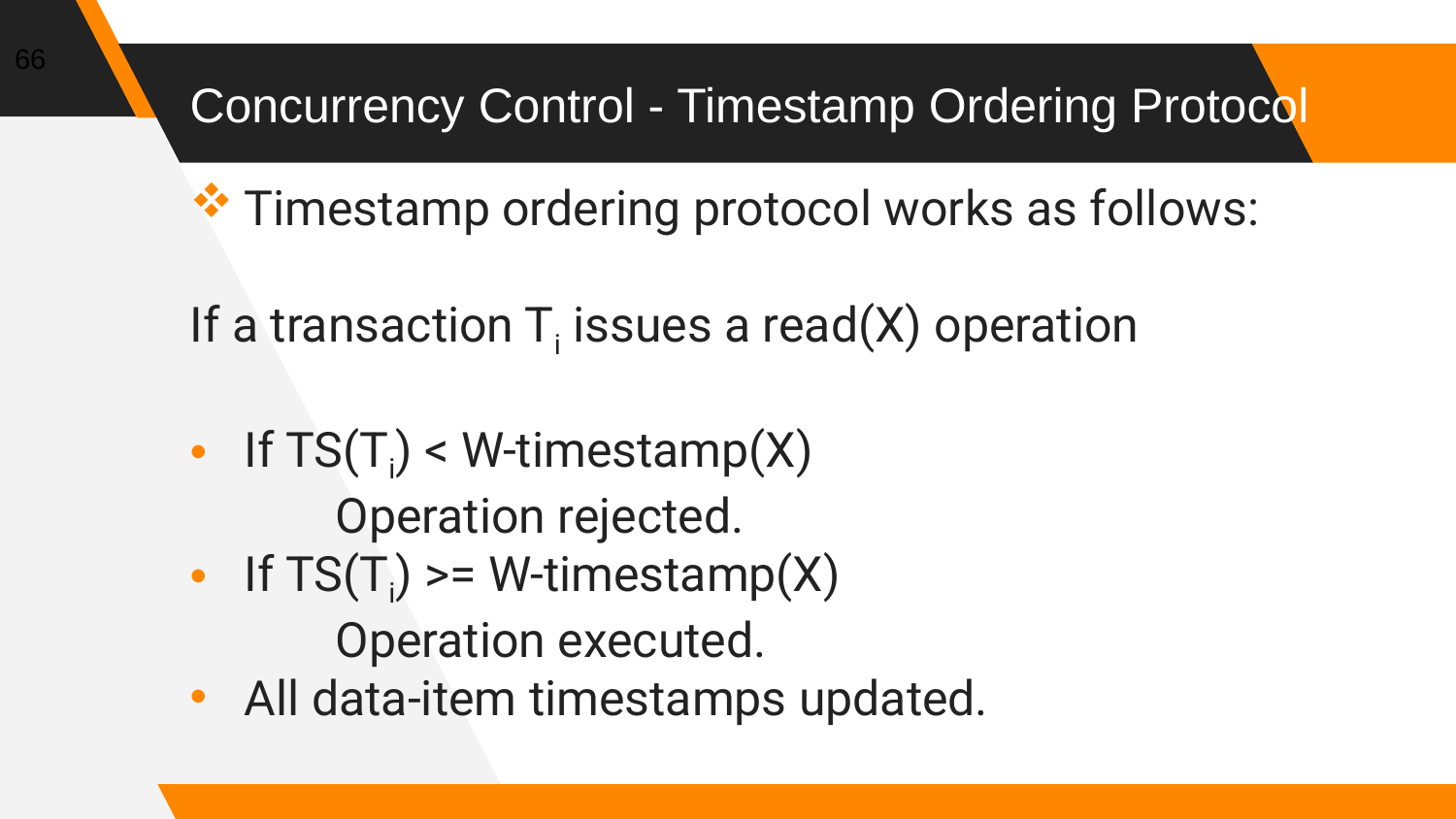

66
# Concurrency Control - Timestamp Ordering Protocol
Timestamp ordering protocol works as follows:

If a transaction Ti issues a read(X) operation

If TS(Ti) < W-timestamp(X)
	Operation rejected.
If TS(Ti) >= W-timestamp(X)
	Operation executed.
All data-item timestamps updated.